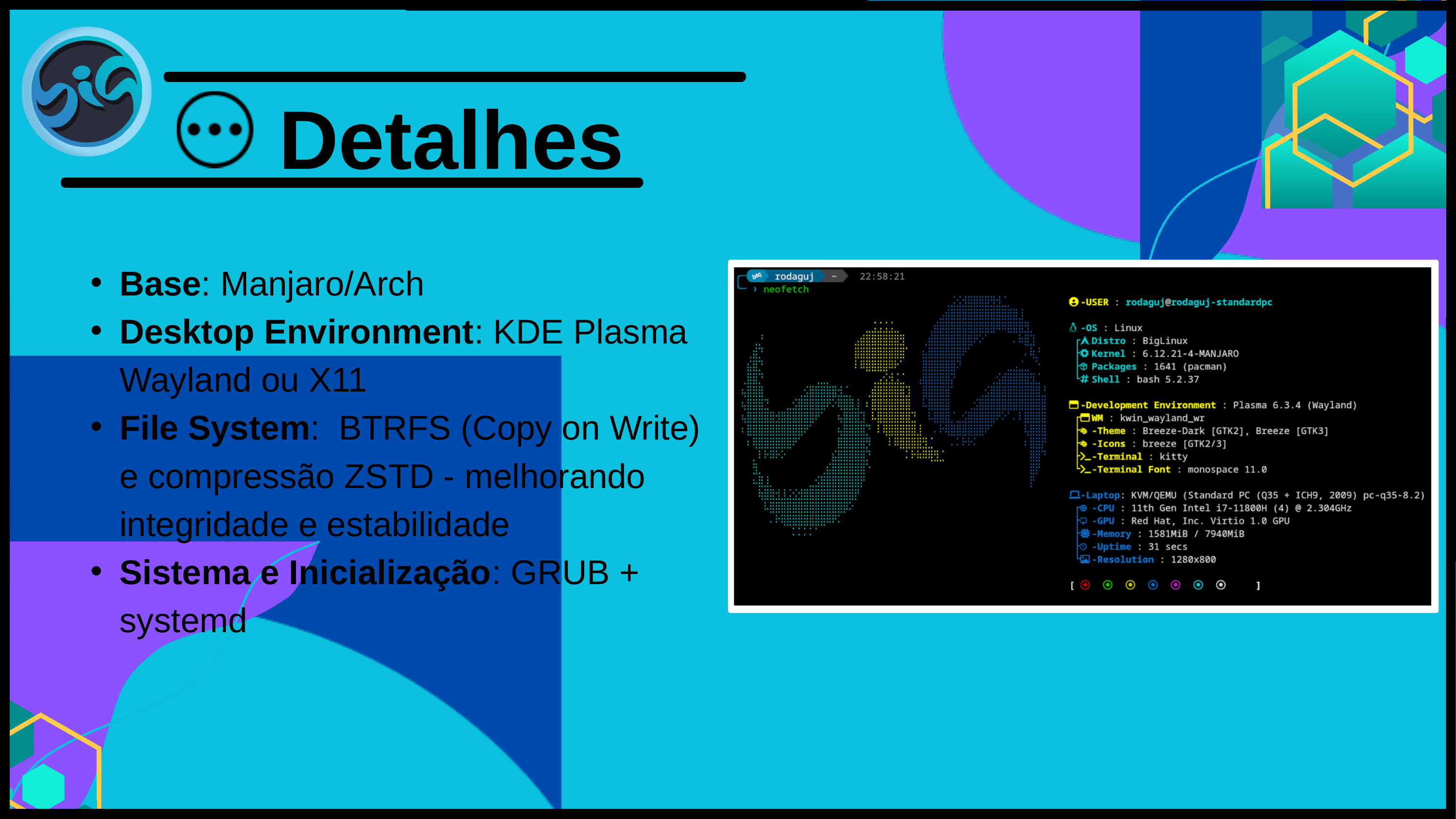

Detalhes

Base: Manjaro/Arch
Desktop Environment: KDE Plasma Wayland ou X11
File System:  BTRFS (Copy on Write) e compressão ZSTD - melhorando integridade e estabilidade
Sistema e Inicialização: GRUB + systemd